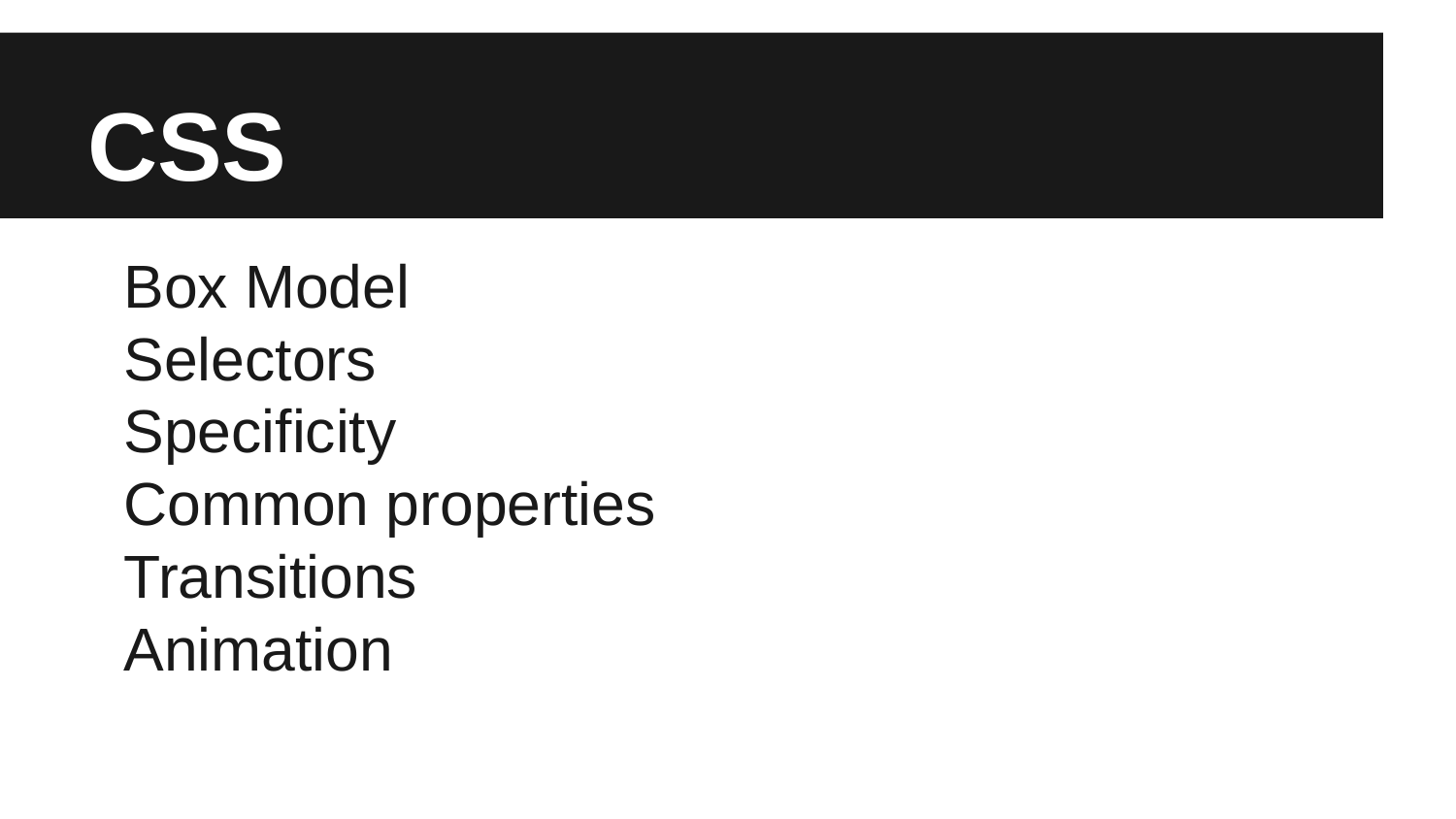

# CSS
Box Model
Selectors
Specificity
Common properties
Transitions
Animation